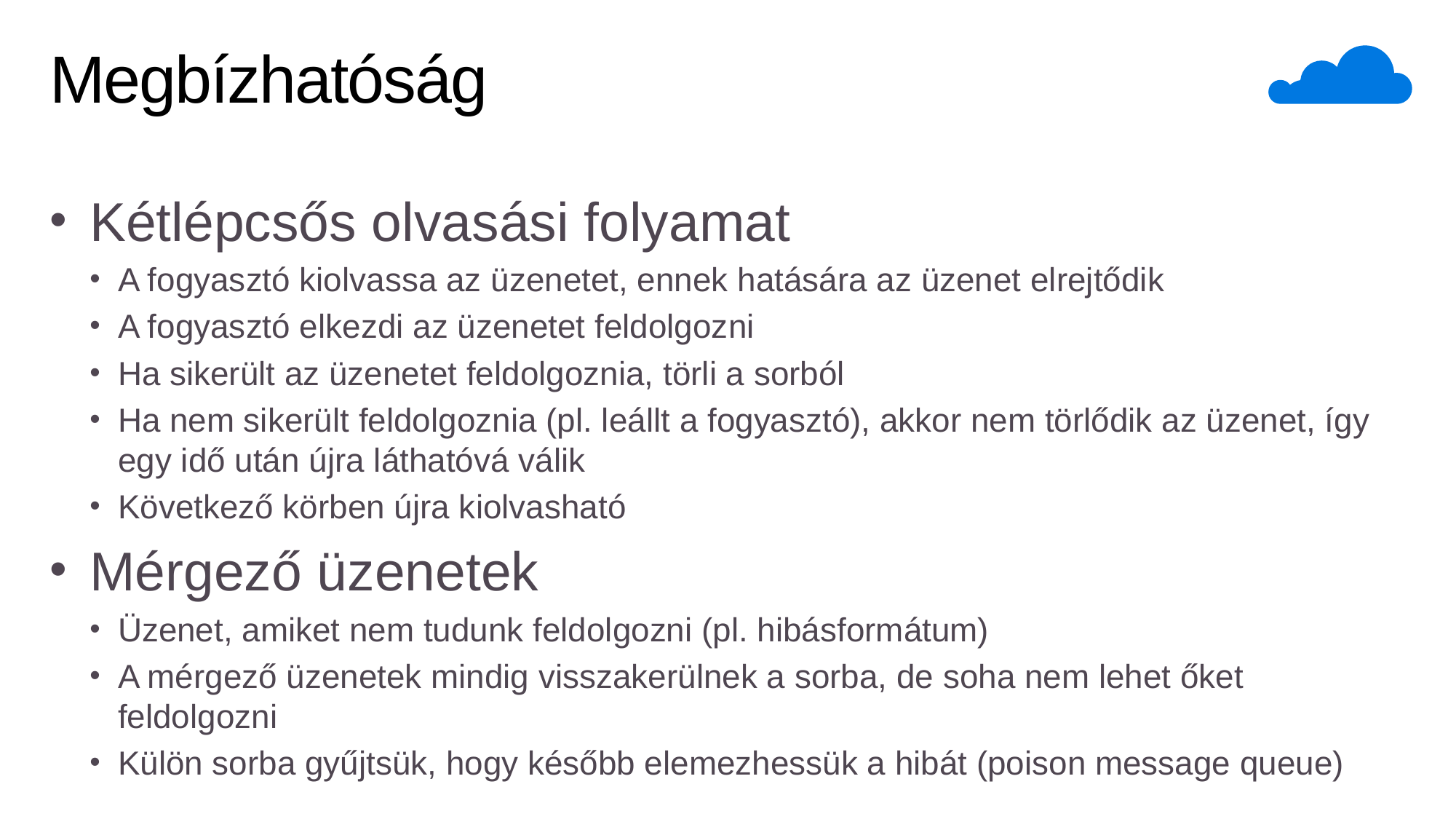

# Megbízhatóság
Kétlépcsős olvasási folyamat
A fogyasztó kiolvassa az üzenetet, ennek hatására az üzenet elrejtődik
A fogyasztó elkezdi az üzenetet feldolgozni
Ha sikerült az üzenetet feldolgoznia, törli a sorból
Ha nem sikerült feldolgoznia (pl. leállt a fogyasztó), akkor nem törlődik az üzenet, így egy idő után újra láthatóvá válik
Következő körben újra kiolvasható
Mérgező üzenetek
Üzenet, amiket nem tudunk feldolgozni (pl. hibásformátum)
A mérgező üzenetek mindig visszakerülnek a sorba, de soha nem lehet őket feldolgozni
Külön sorba gyűjtsük, hogy később elemezhessük a hibát (poison message queue)